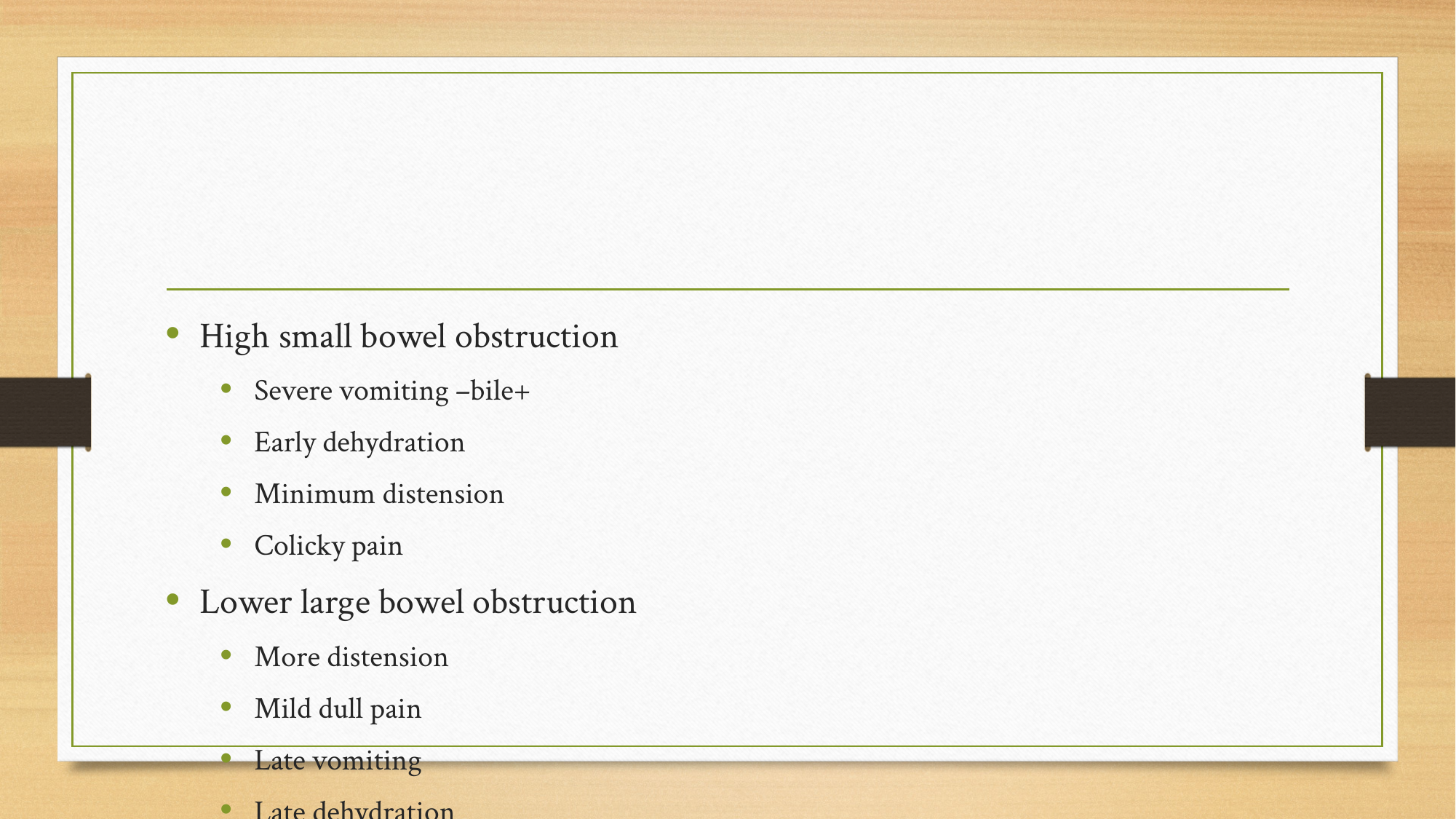

#
High small bowel obstruction
Severe vomiting –bile+
Early dehydration
Minimum distension
Colicky pain
Lower large bowel obstruction
More distension
Mild dull pain
Late vomiting
Late dehydration